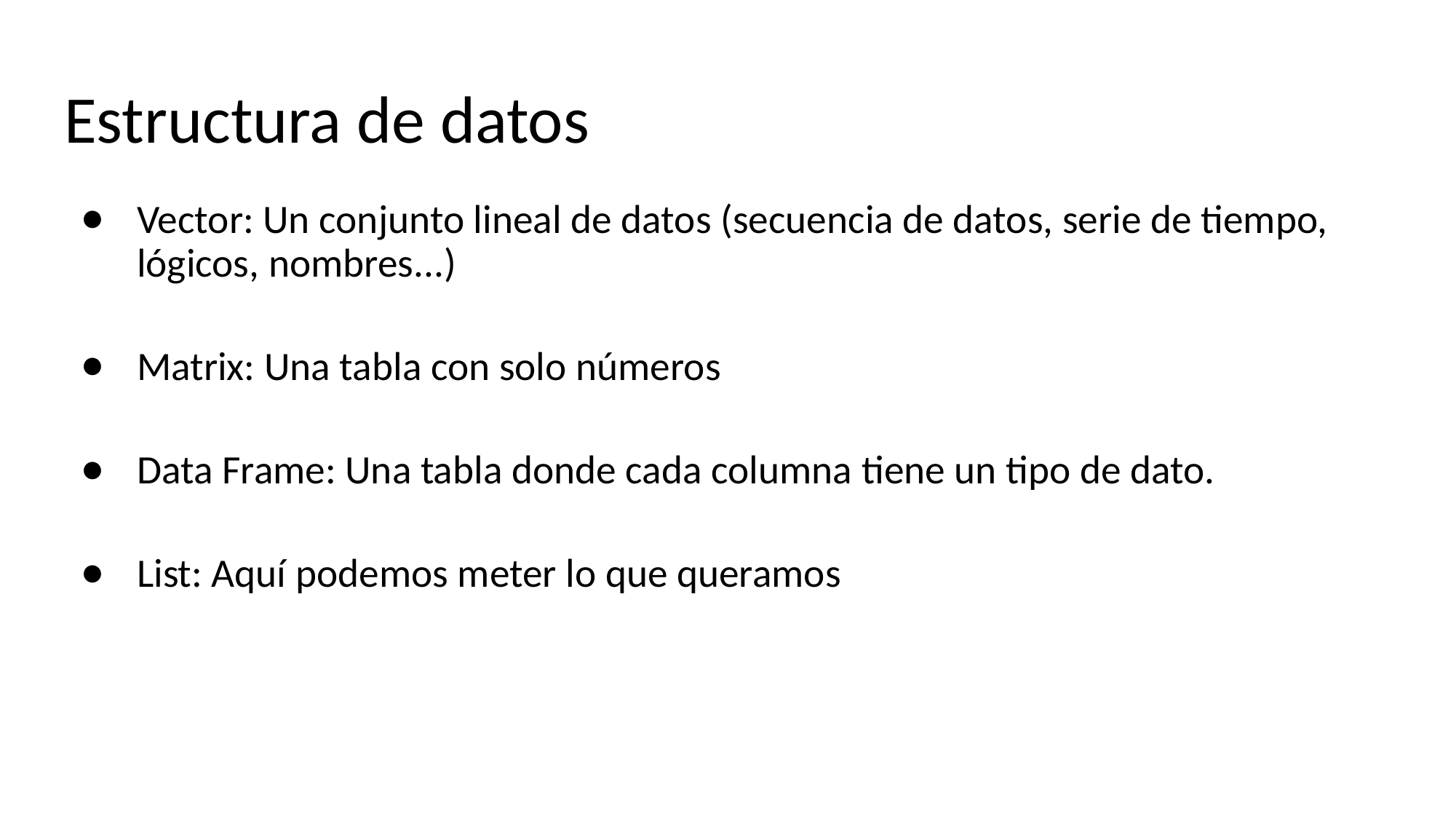

# Estructura de datos
Vector: Un conjunto lineal de datos (secuencia de datos, serie de tiempo, lógicos, nombres...)

Matrix: Una tabla con solo números

Data Frame: Una tabla donde cada columna tiene un tipo de dato.

List: Aquí podemos meter lo que queramos